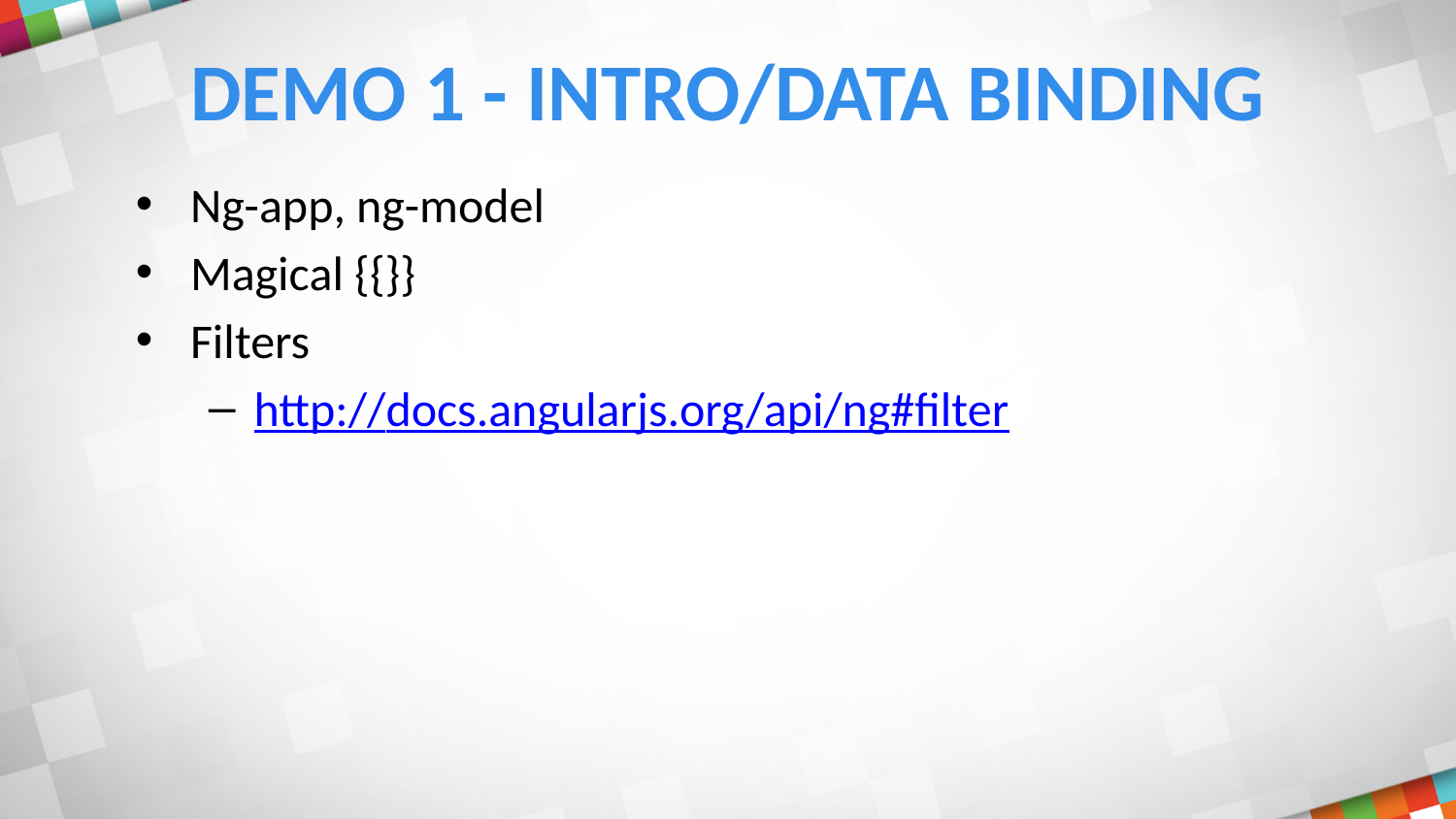

# Demo 1 - Intro/Data Binding
Ng-app, ng-model
Magical {{}}
Filters
http://docs.angularjs.org/api/ng#filter